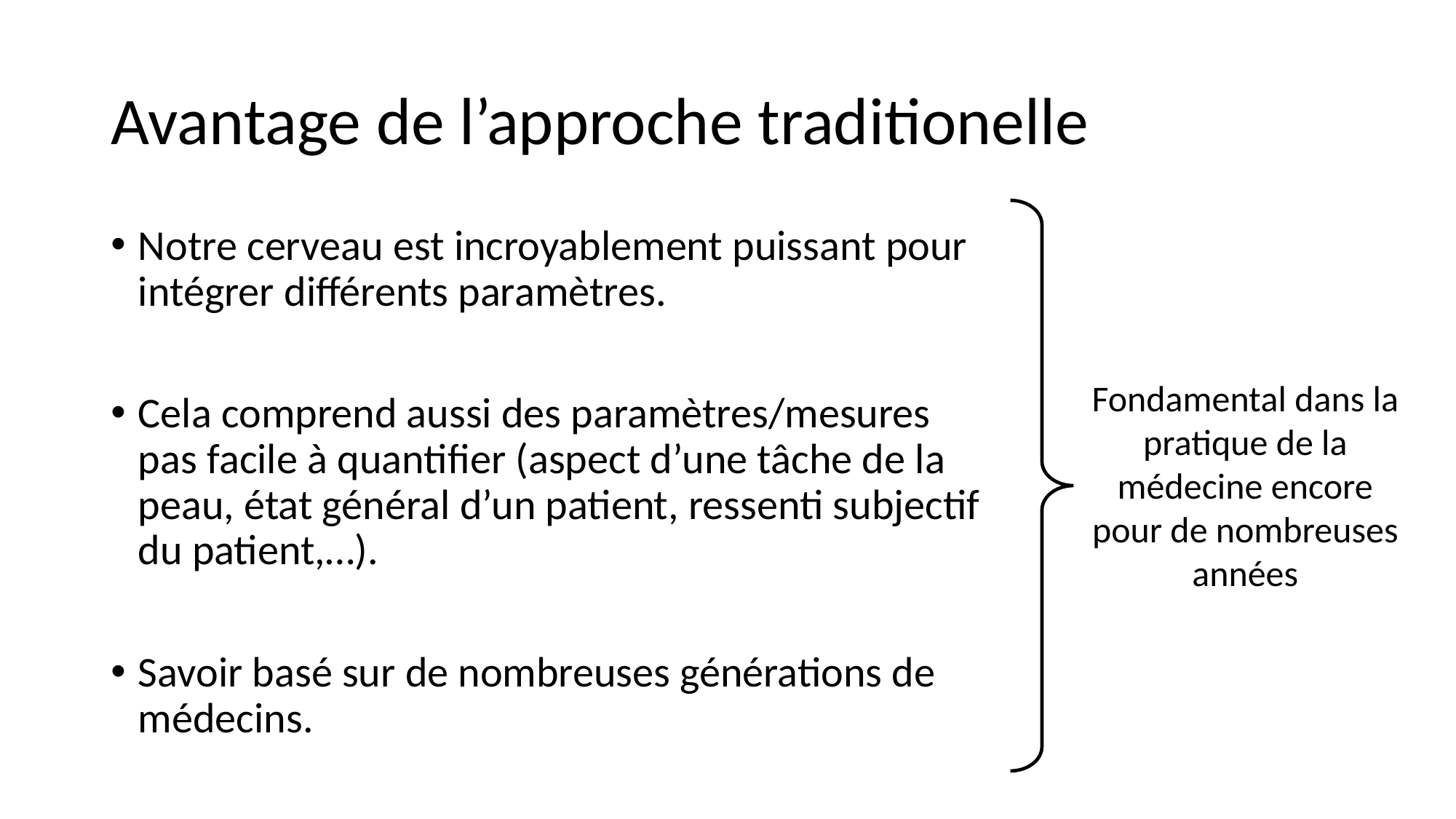

# Avantage de l’approche traditionelle

Notre cerveau est incroyablement puissant pour intégrer différents paramètres.

Cela comprend aussi des paramètres/mesures pas facile à quantifier (aspect d’une tâche de la peau, état général d’un patient, ressenti subjectif du patient,…).

Savoir basé sur de nombreuses générations de médecins.

Fondamental dans la pratique de la médecine encore pour de nombreuses années